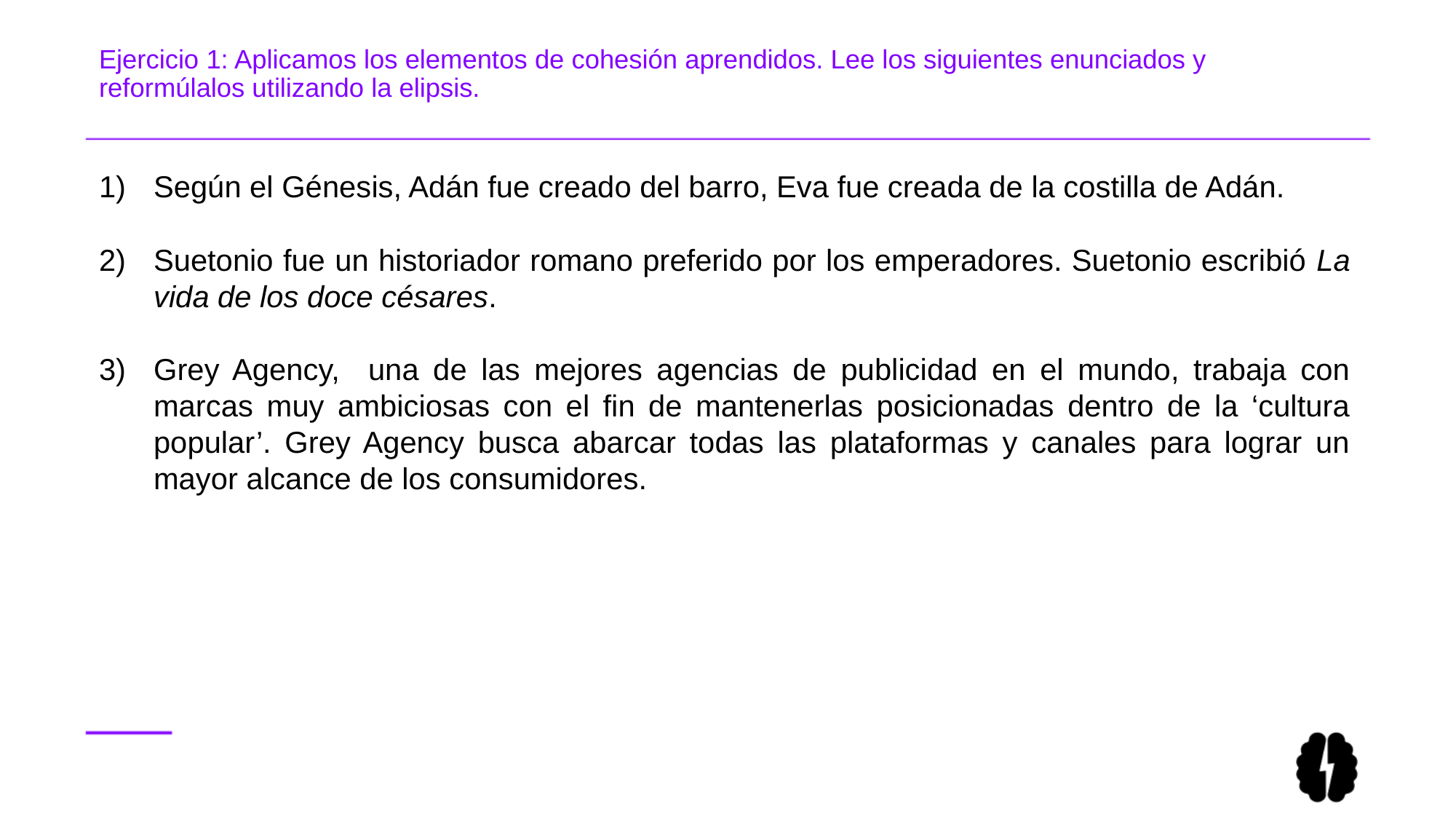

# Ejercicio 1: Aplicamos los elementos de cohesión aprendidos. Lee los siguientes enunciados y reformúlalos utilizando la elipsis.
Según el Génesis, Adán fue creado del barro, Eva fue creada de la costilla de Adán.

Suetonio fue un historiador romano preferido por los emperadores. Suetonio escribió La vida de los doce césares.

Grey Agency,  una de las mejores agencias de publicidad en el mundo, trabaja con marcas muy ambiciosas con el fin de mantenerlas posicionadas dentro de la ‘cultura popular’. Grey Agency busca abarcar todas las plataformas y canales para lograr un mayor alcance de los consumidores.